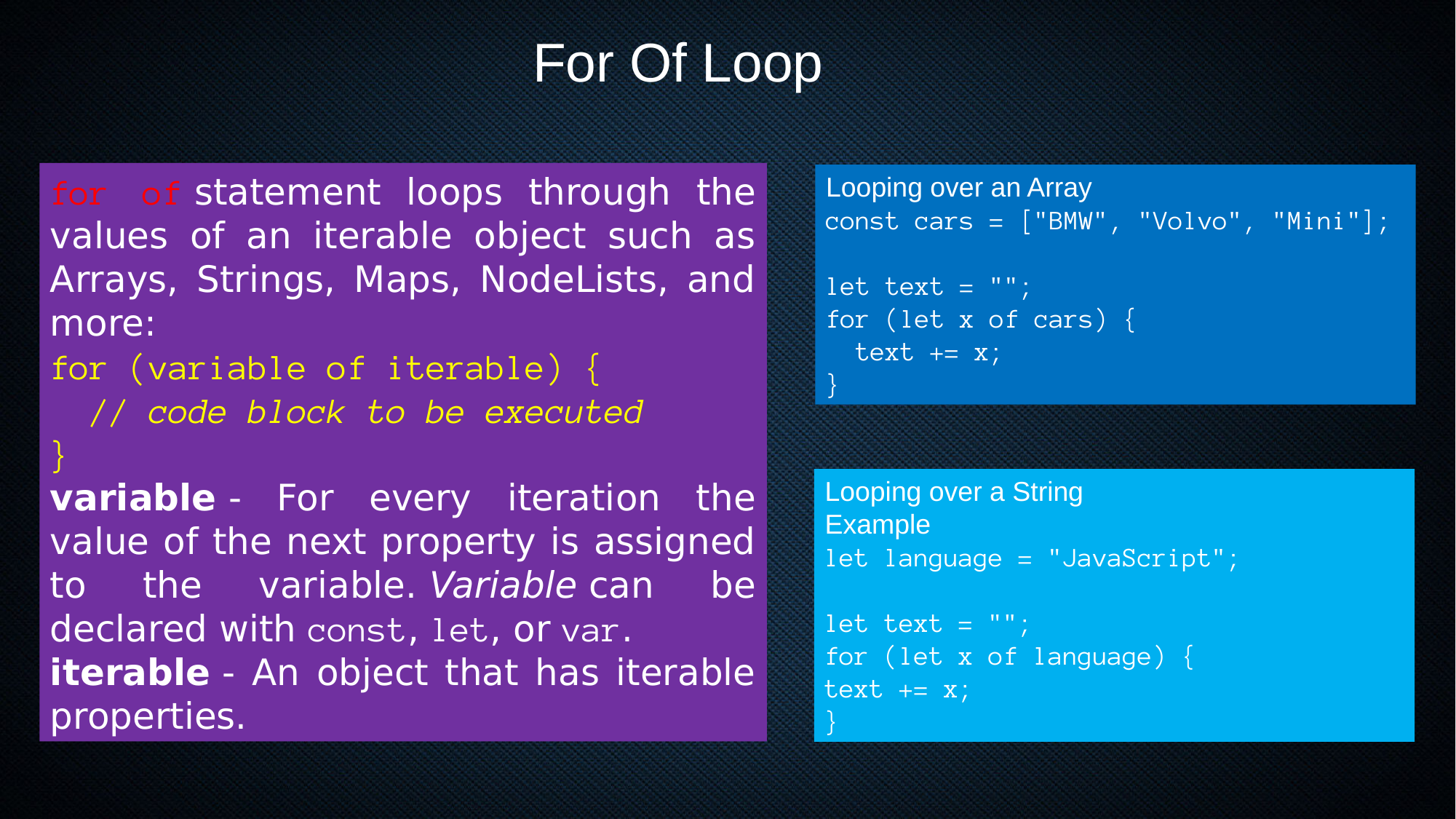

For Of Loop
for of statement loops through the values of an iterable object such as Arrays, Strings, Maps, NodeLists, and more:
for (variable of iterable) {
  // code block to be executed
}
variable - For every iteration the value of the next property is assigned to the variable. Variable can be declared with const, let, or var.
iterable - An object that has iterable properties.
Looping over an Array
const cars = ["BMW", "Volvo", "Mini"];
let text = "";
for (let x of cars) {
  text += x;
}
Looping over a String
Example
let language = "JavaScript";
let text = "";
for (let x of language) {
text += x;
}